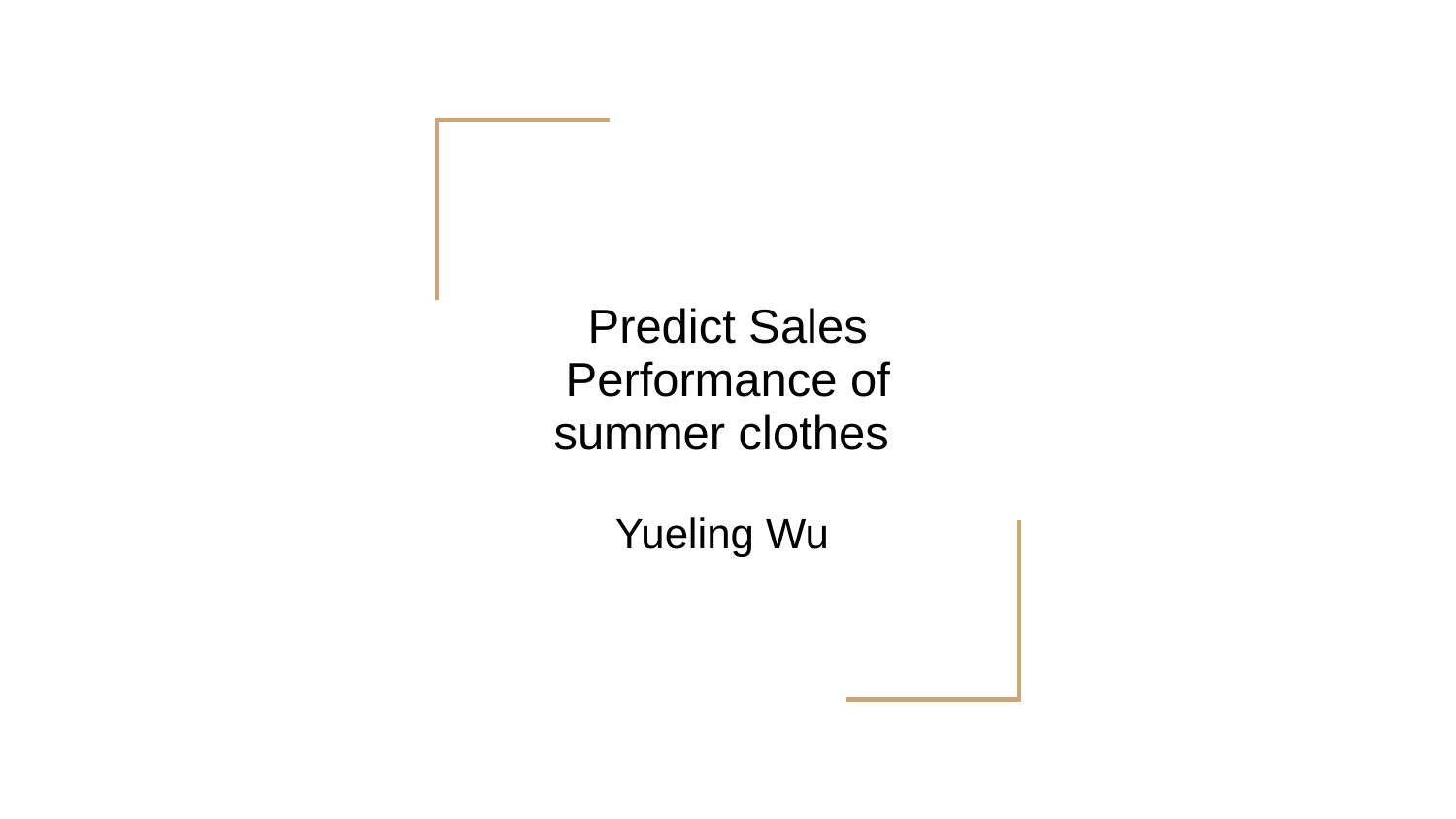

# Sales of summer clothes in E-commerce Wish
Predict Sales Performance of summer clothes
Yueling Wu